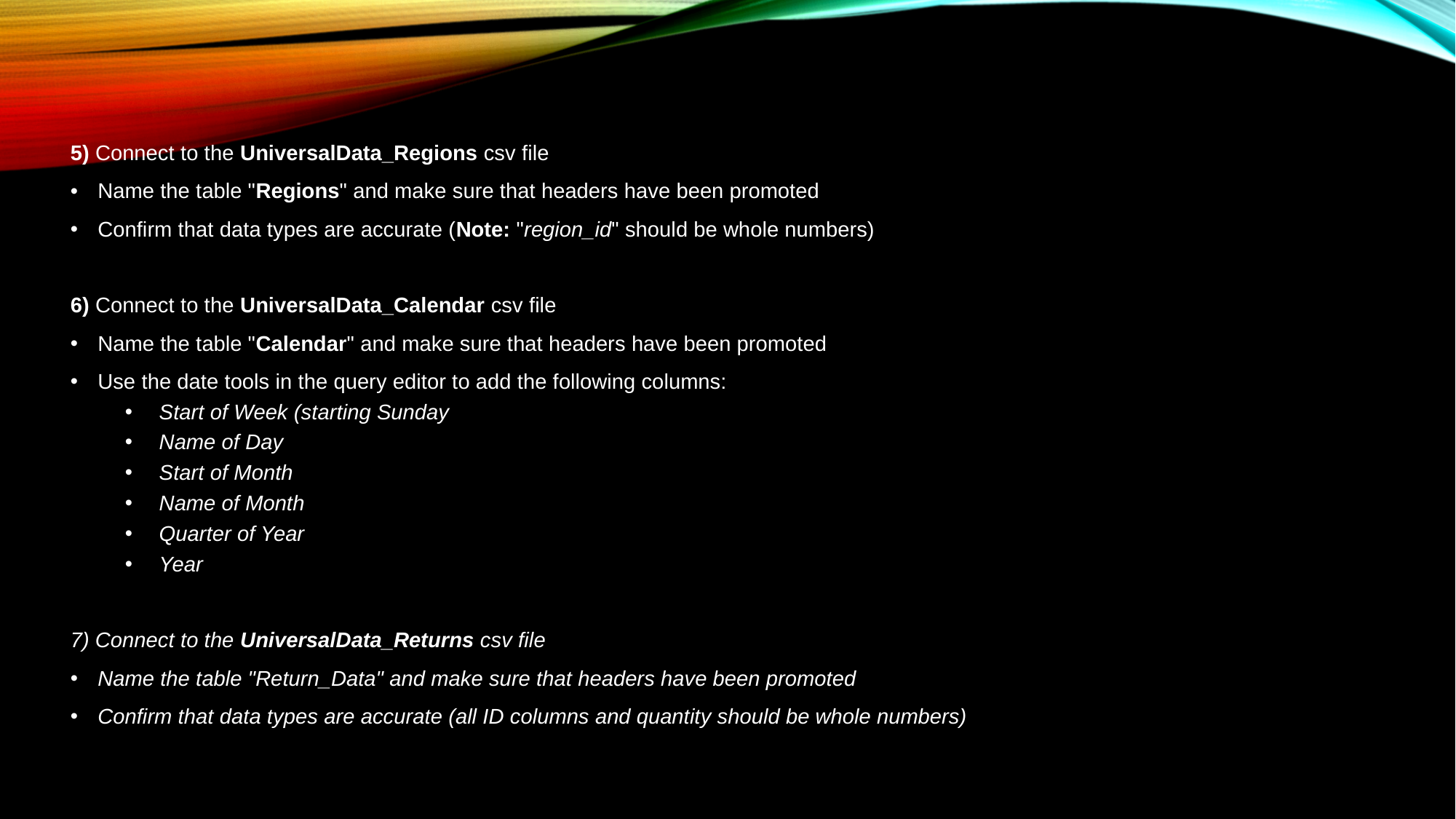

5) Connect to the UniversalData_Regions csv file
Name the table "Regions" and make sure that headers have been promoted
Confirm that data types are accurate (Note: "region_id" should be whole numbers)

6) Connect to the UniversalData_Calendar csv file
Name the table "Calendar" and make sure that headers have been promoted
Use the date tools in the query editor to add the following columns:
Start of Week (starting Sunday
Name of Day
Start of Month
Name of Month
Quarter of Year
Year

7) Connect to the UniversalData_Returns csv file
Name the table "Return_Data" and make sure that headers have been promoted
Confirm that data types are accurate (all ID columns and quantity should be whole numbers)